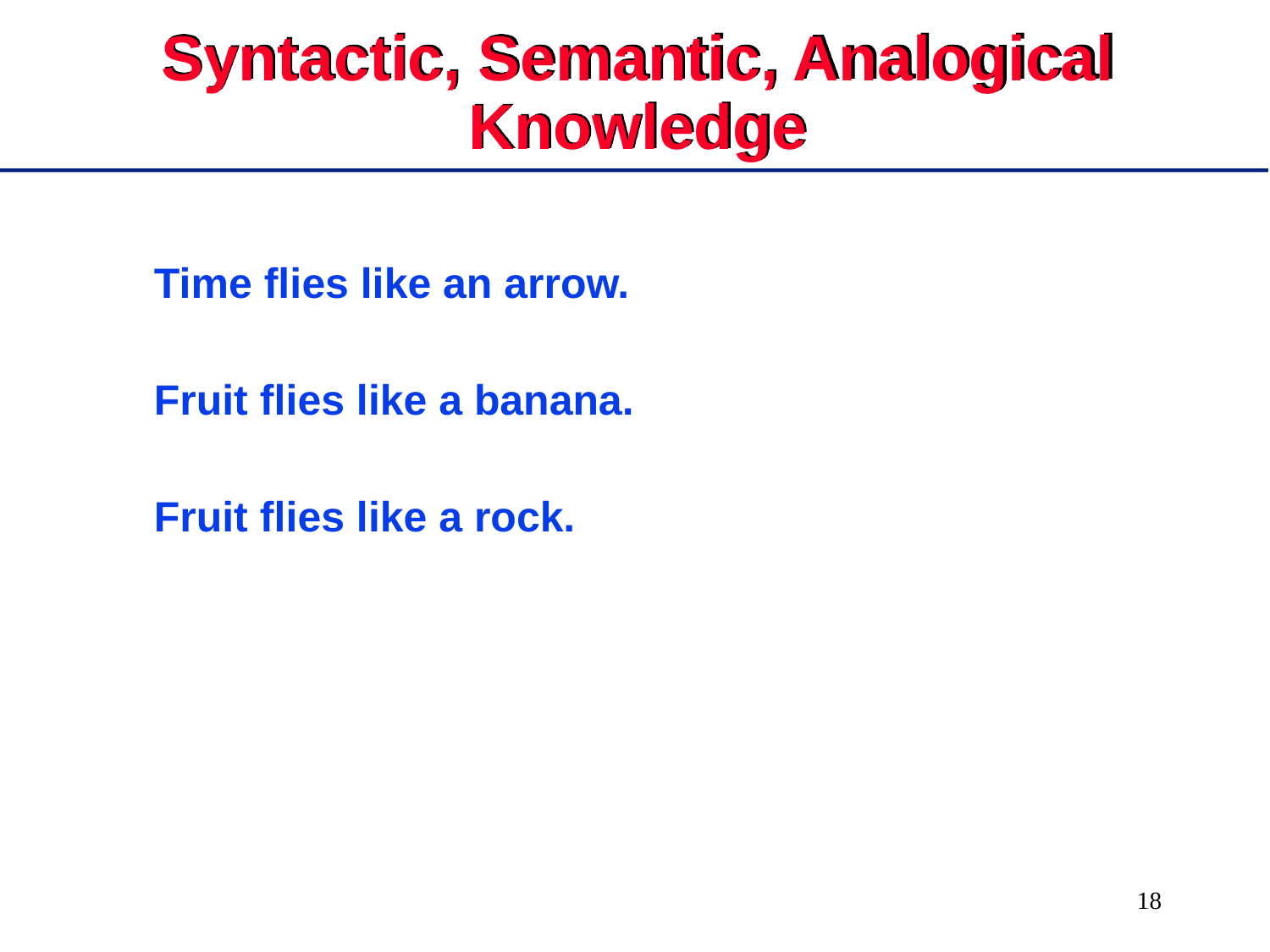

# Syntactic, Semantic, Analogical Knowledge
Time flies like an arrow.

Fruit flies like a banana.

Fruit flies like a rock.
18